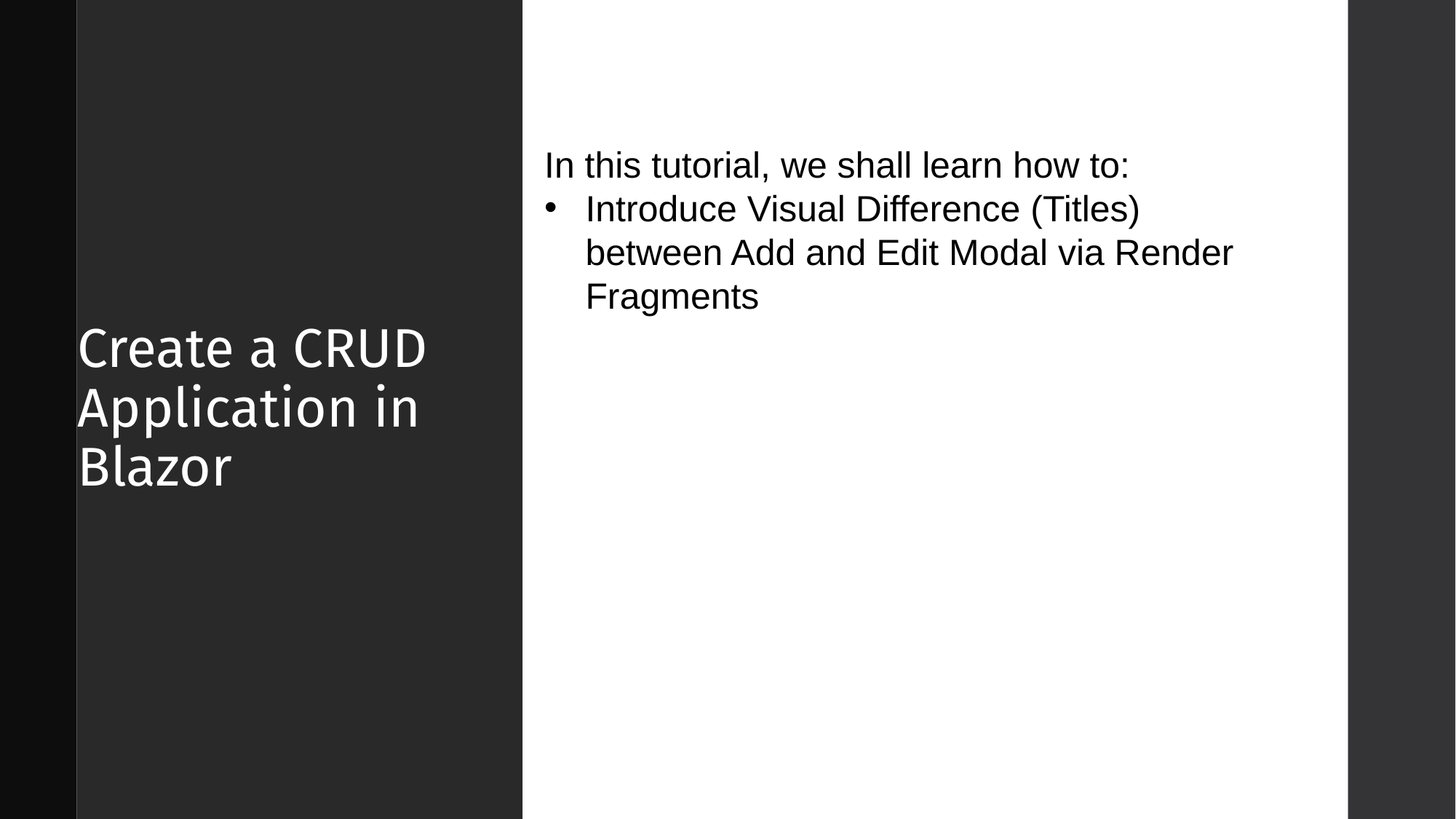

# Create a CRUD Application in Blazor
In this tutorial, we shall learn how to:
Introduce Visual Difference (Titles) between Add and Edit Modal via Render Fragments